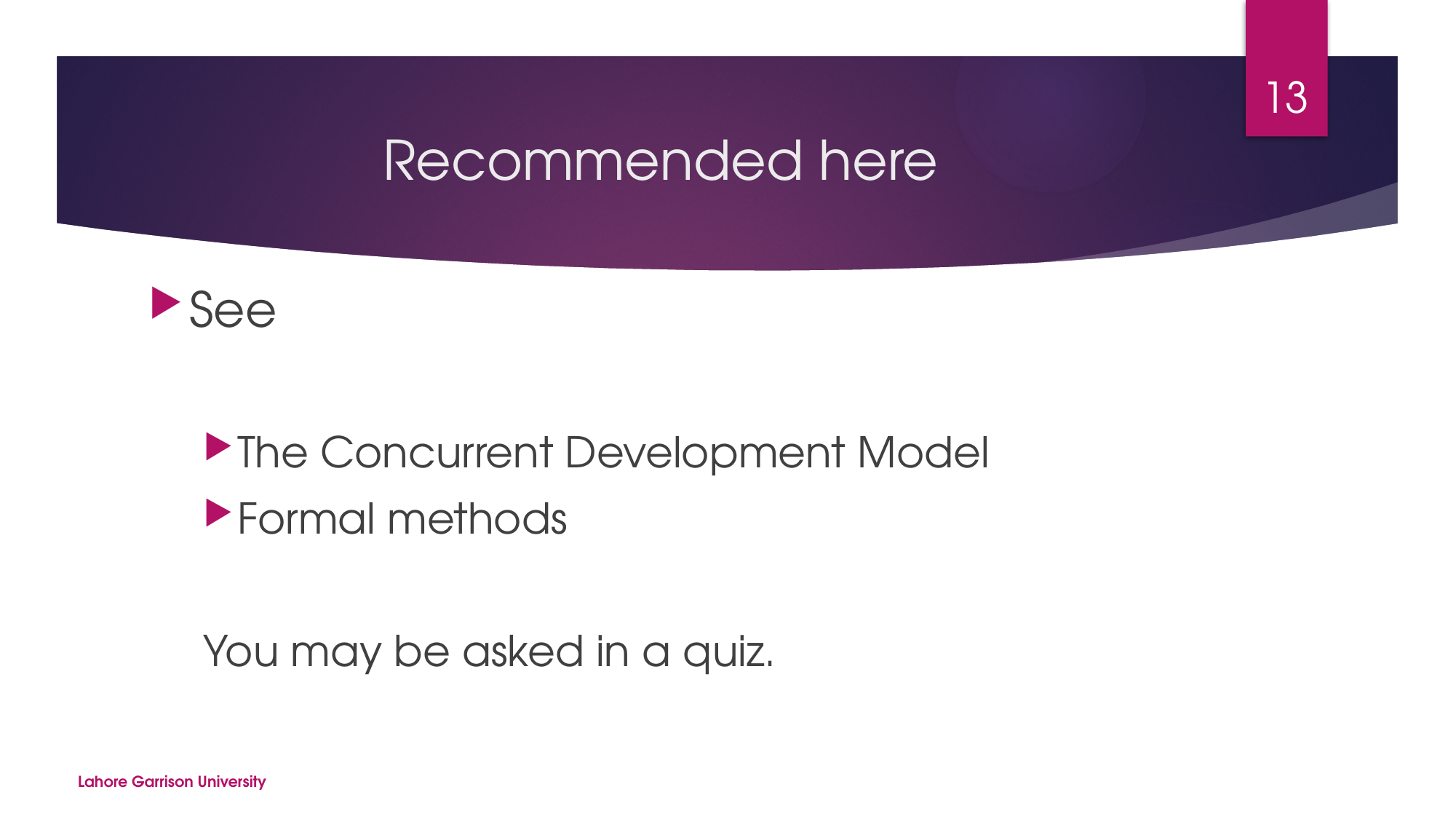

13
# Recommended here
See

The Concurrent Development Model
Formal methods

You may be asked in a quiz.

Lahore Garrison University